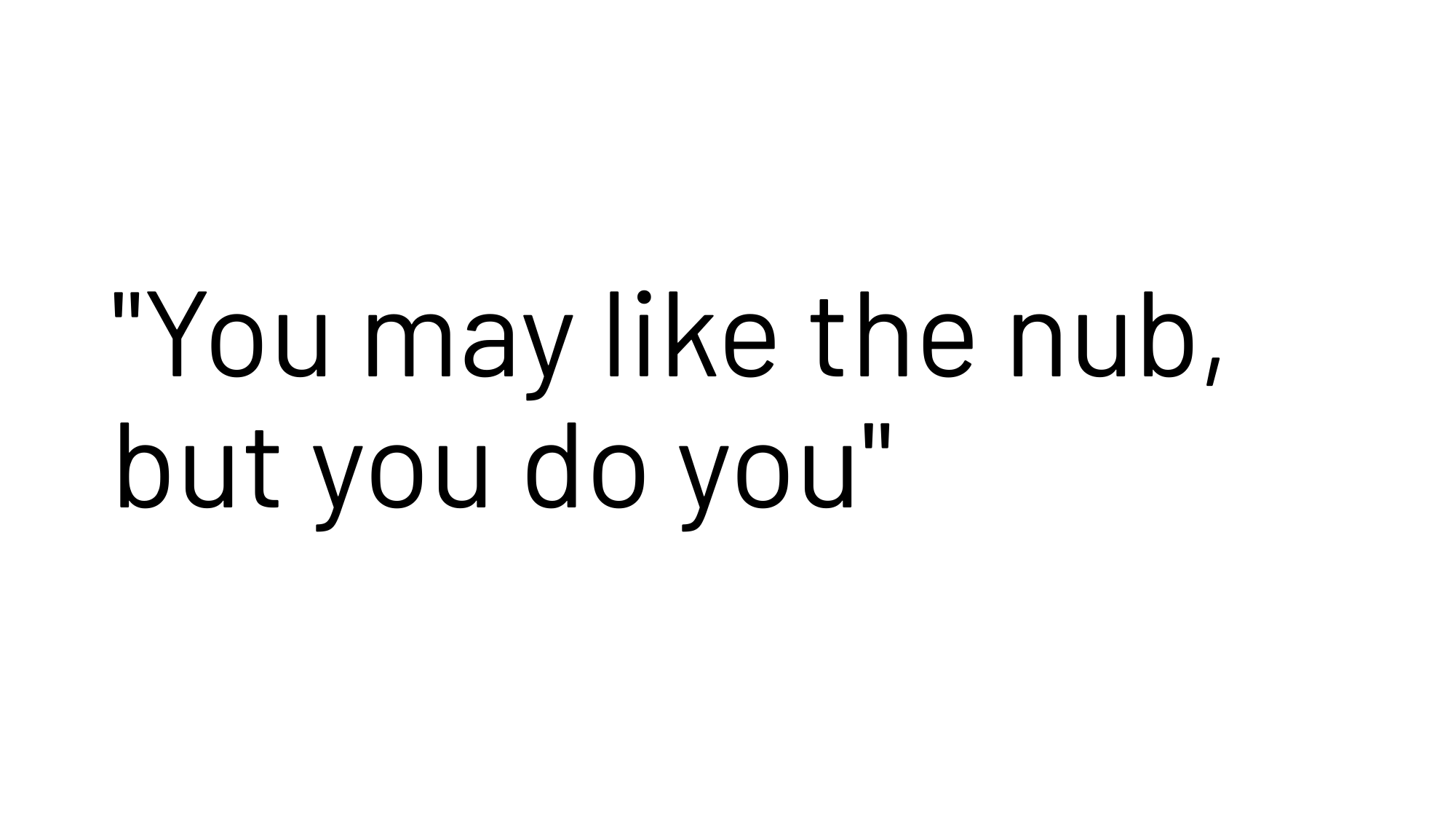

# "You may like the nub, but you do you"